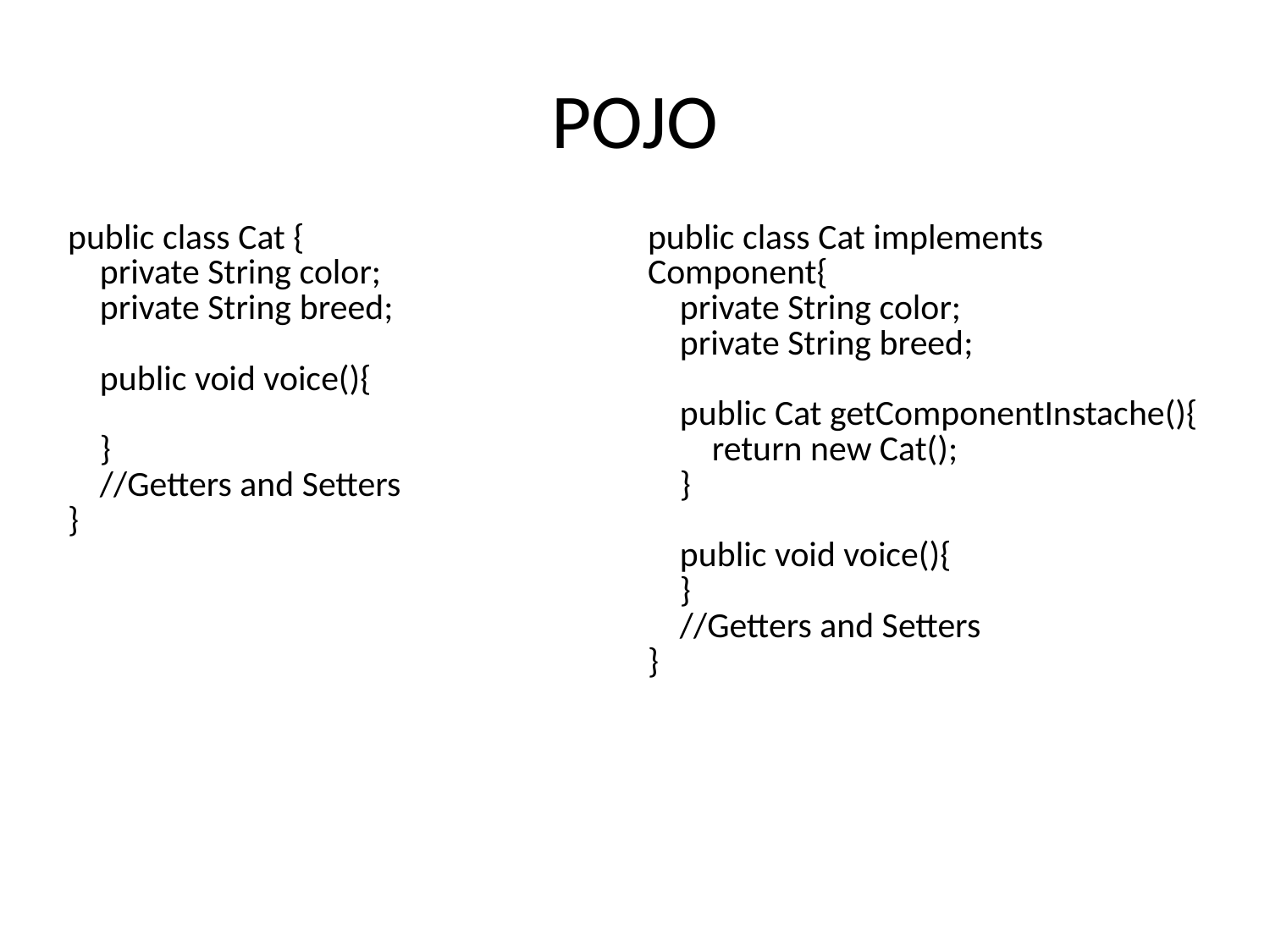

# POJO
| public class Cat { private String color; private String breed; public void voice(){ } //Getters and Setters } | public class Cat implements Component{ private String color; private String breed; public Cat getComponentInstache(){ return new Cat(); } public void voice(){ } //Getters and Setters } |
| --- | --- |